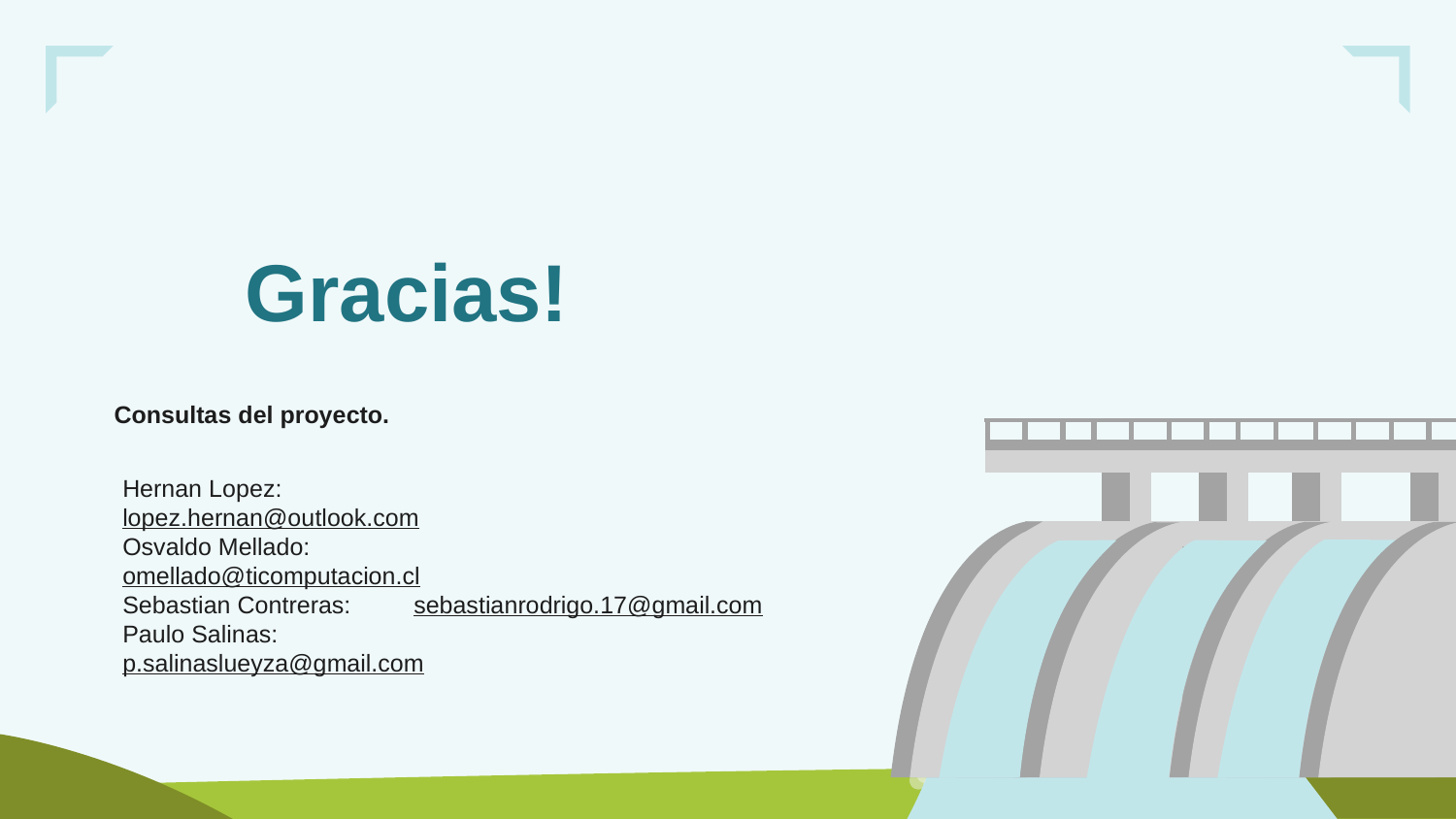

# Gracias!
Consultas del proyecto.

Hernan Lopez: 		lopez.hernan@outlook.com
Osvaldo Mellado: 		omellado@ticomputacion.cl
Sebastian Contreras: 	sebastianrodrigo.17@gmail.com
Paulo Salinas: 		p.salinaslueyza@gmail.com